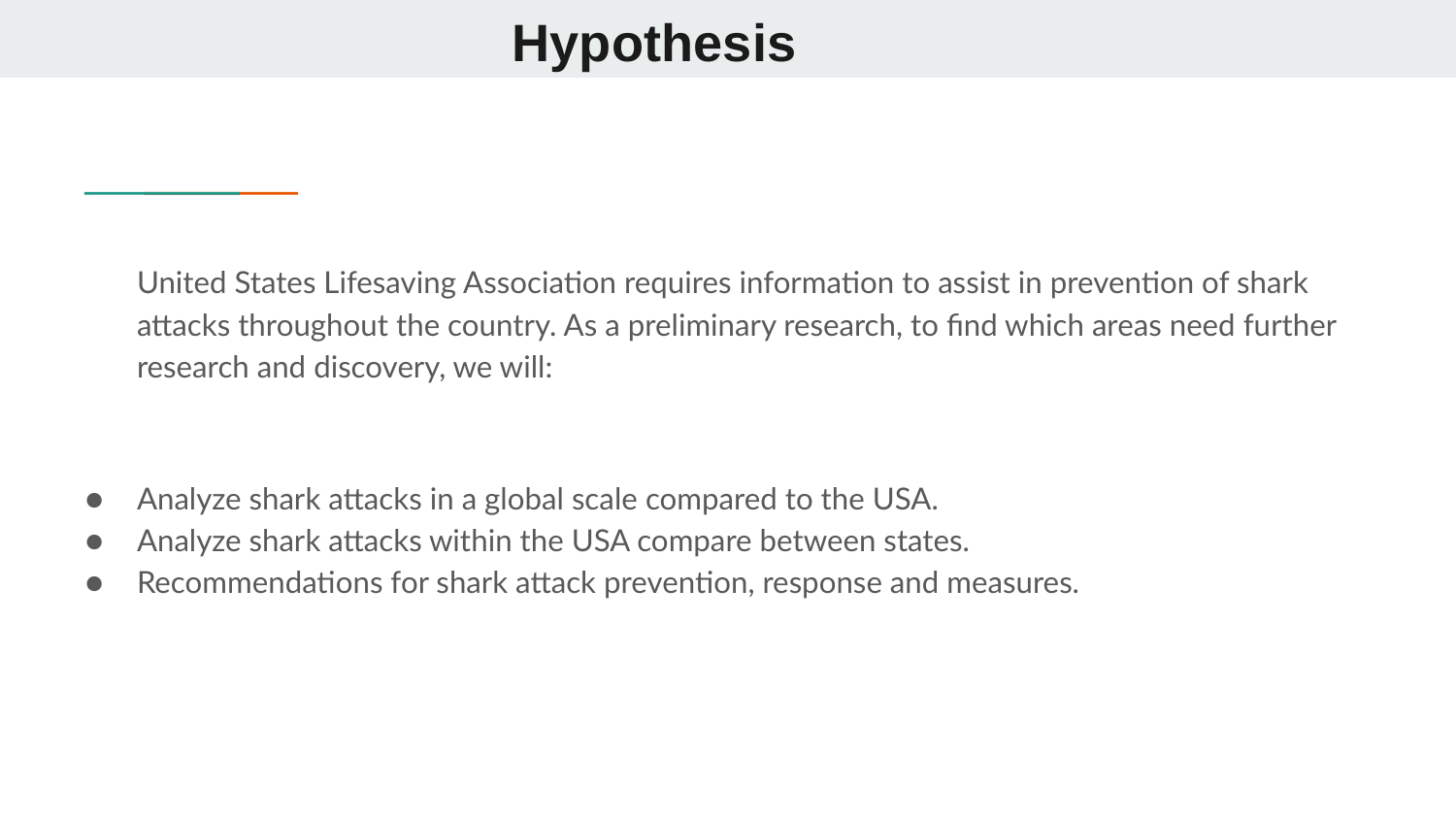

# Hypothesis

United States Lifesaving Association requires information to assist in prevention of shark attacks throughout the country. As a preliminary research, to find which areas need further research and discovery, we will:

Analyze shark attacks in a global scale compared to the USA.
Analyze shark attacks within the USA compare between states.
Recommendations for shark attack prevention, response and measures.